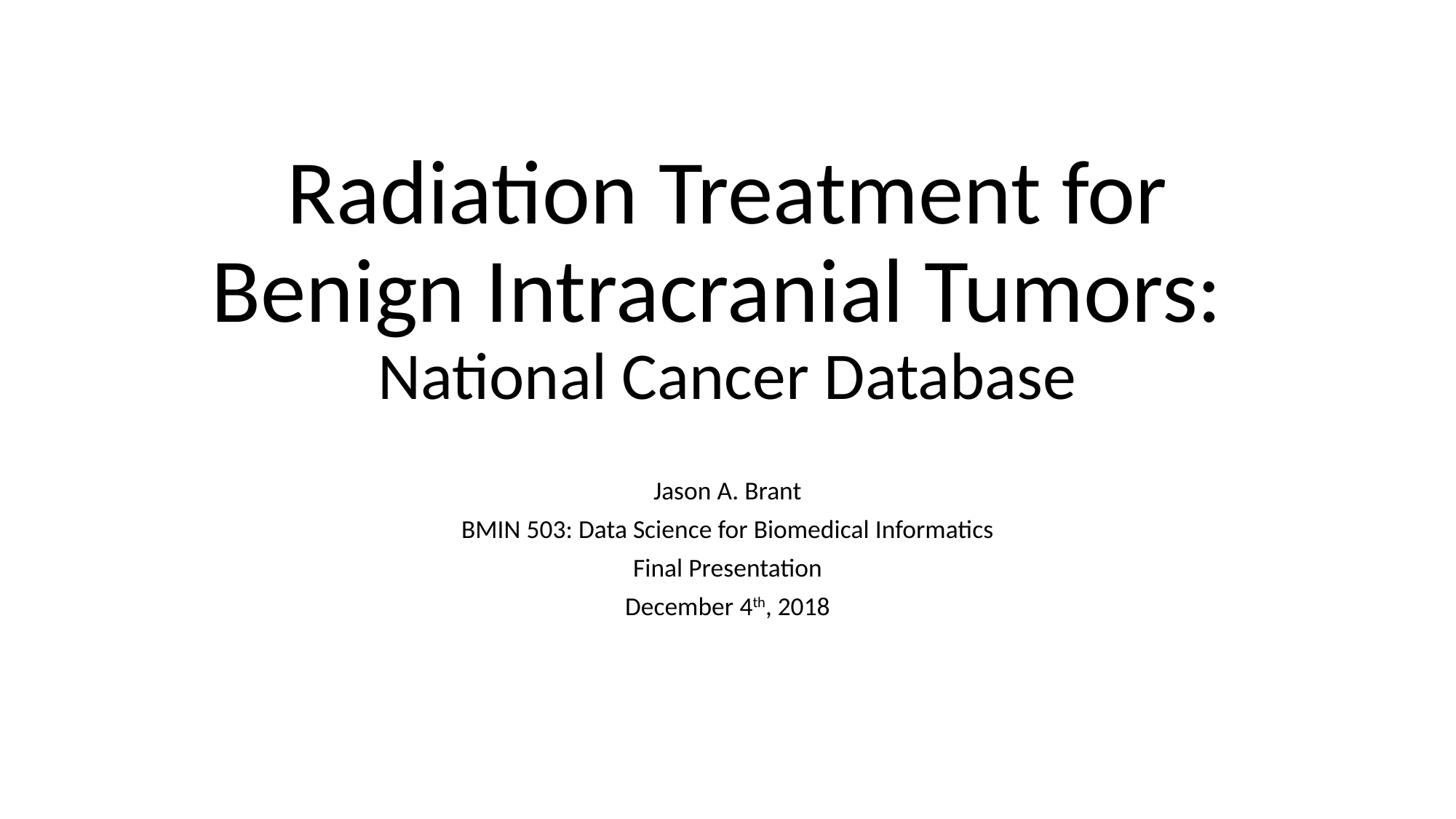

# Radiation Treatment for Benign Intracranial Tumors: National Cancer Database

Jason A. Brant
BMIN 503: Data Science for Biomedical Informatics
Final Presentation
December 4th, 2018